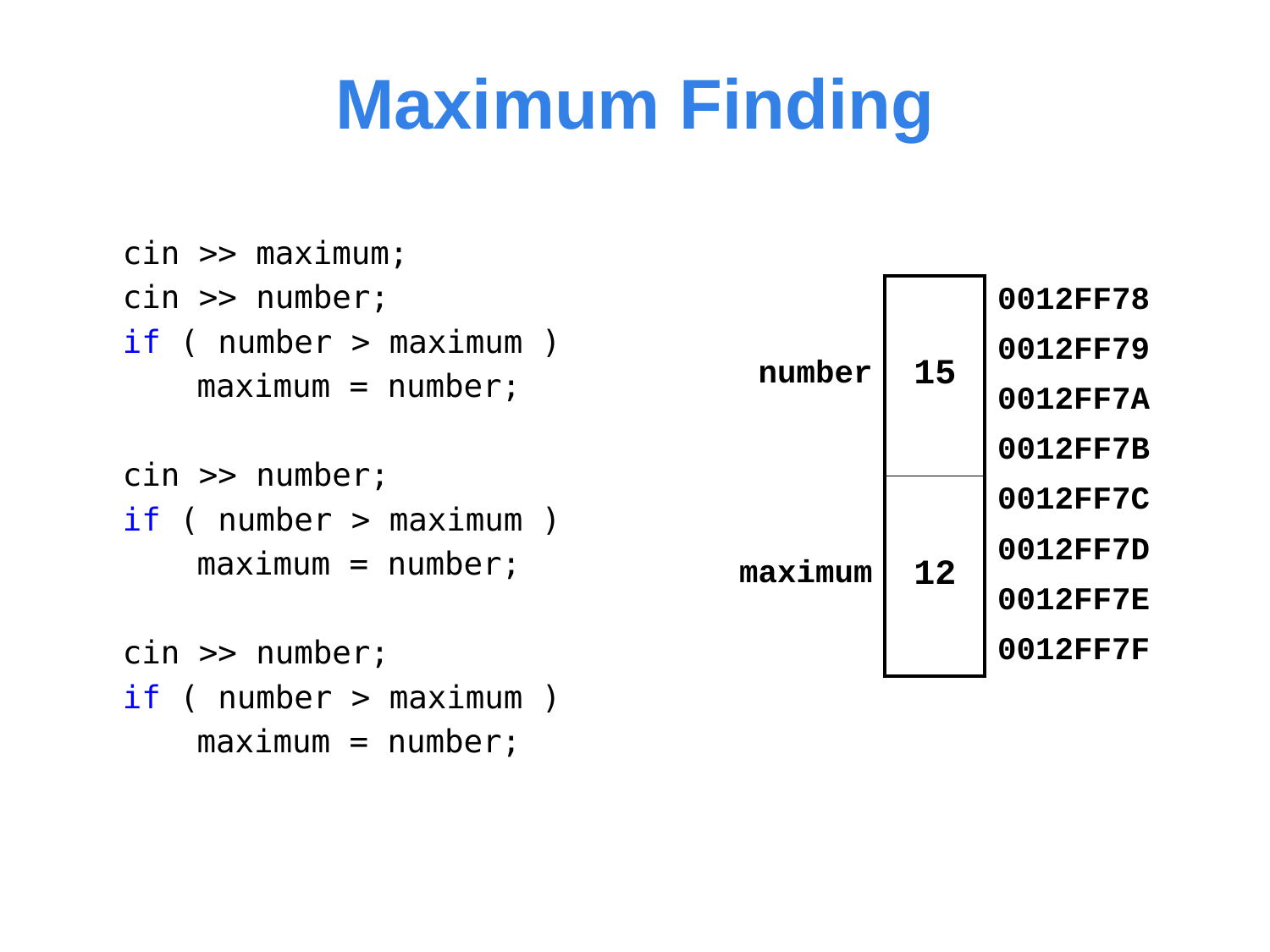

# Maximum Finding
cin >> maximum;
cin >> number;
if ( number > maximum )
	maximum = number;

cin >> number;
if ( number > maximum )
	maximum = number;

cin >> number;
if ( number > maximum )
	maximum = number;
| number | 15 | 0012FF78 |
| --- | --- | --- |
|  |  | 0012FF79 |
|  |  | 0012FF7A |
|  |  | 0012FF7B |
| maximum | 12 | 0012FF7C |
|  |  | 0012FF7D |
|  |  | 0012FF7E |
|  |  | 0012FF7F |